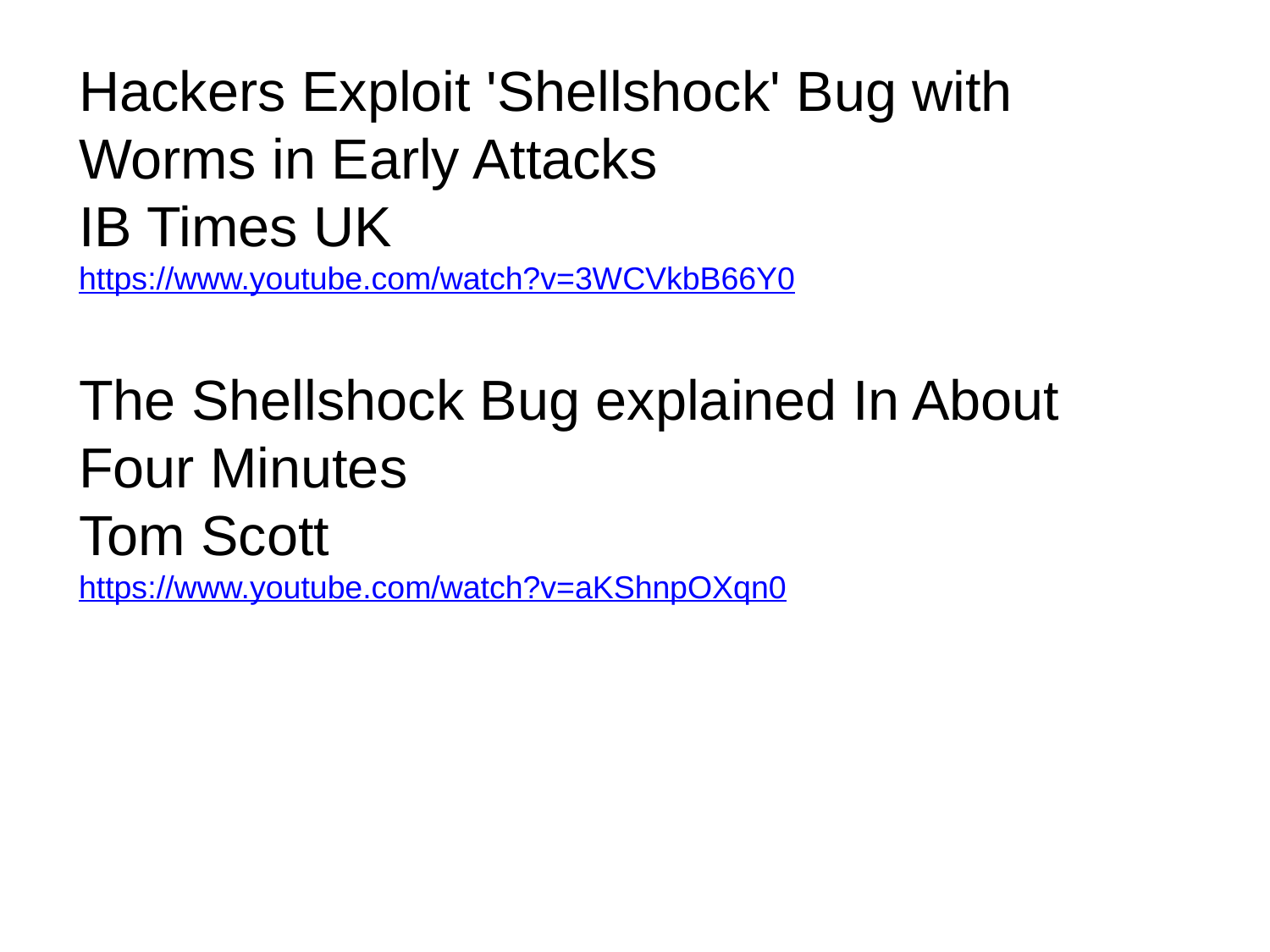

Hackers Exploit 'Shellshock' Bug with Worms in Early Attacks
IB Times UK
https://www.youtube.com/watch?v=3WCVkbB66Y0

The Shellshock Bug explained In About Four Minutes
Tom Scott
https://www.youtube.com/watch?v=aKShnpOXqn0